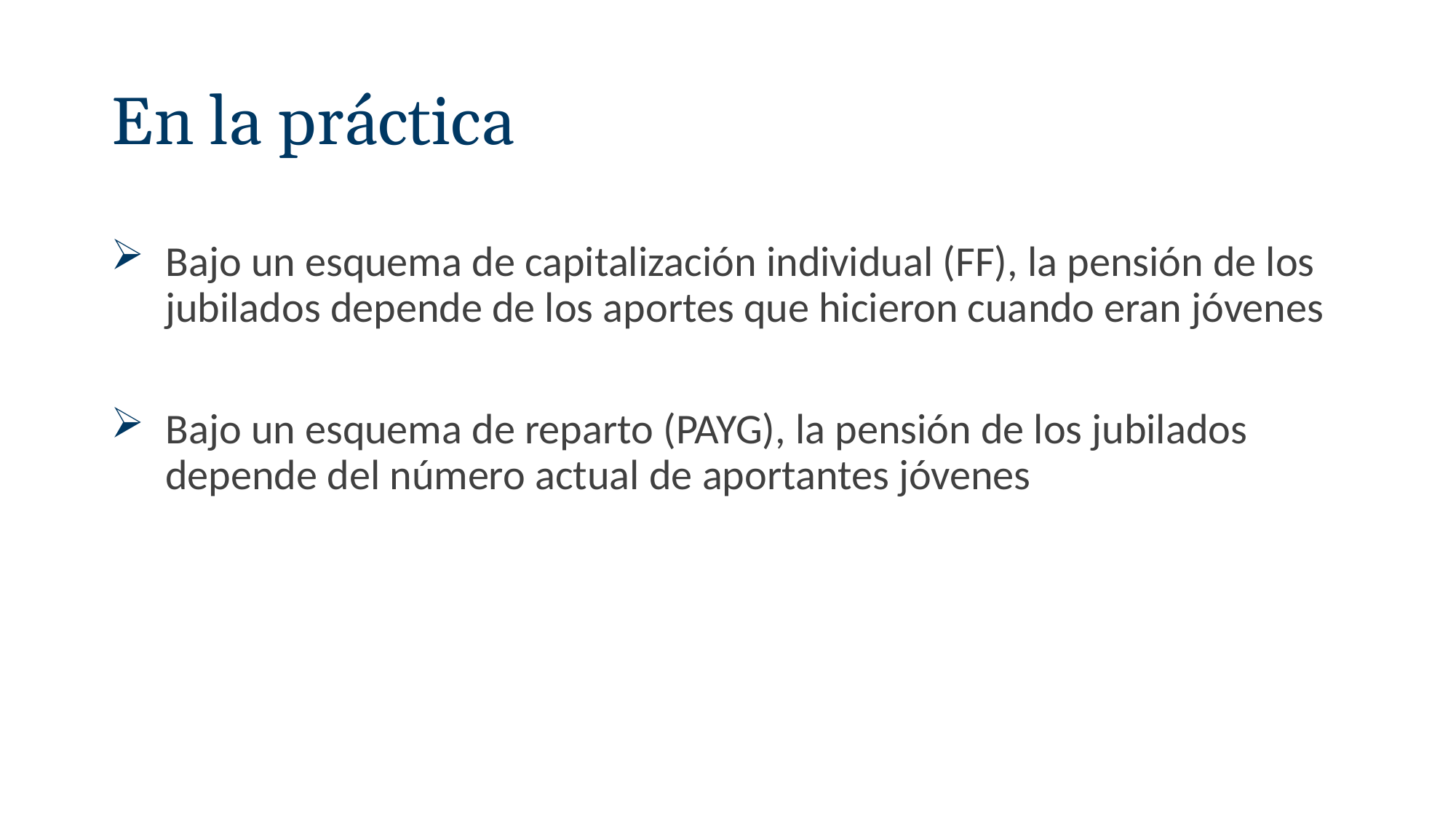

# En la práctica
Bajo un esquema de capitalización individual (FF), la pensión de los jubilados depende de los aportes que hicieron cuando eran jóvenes

Bajo un esquema de reparto (PAYG), la pensión de los jubilados depende del número actual de aportantes jóvenes